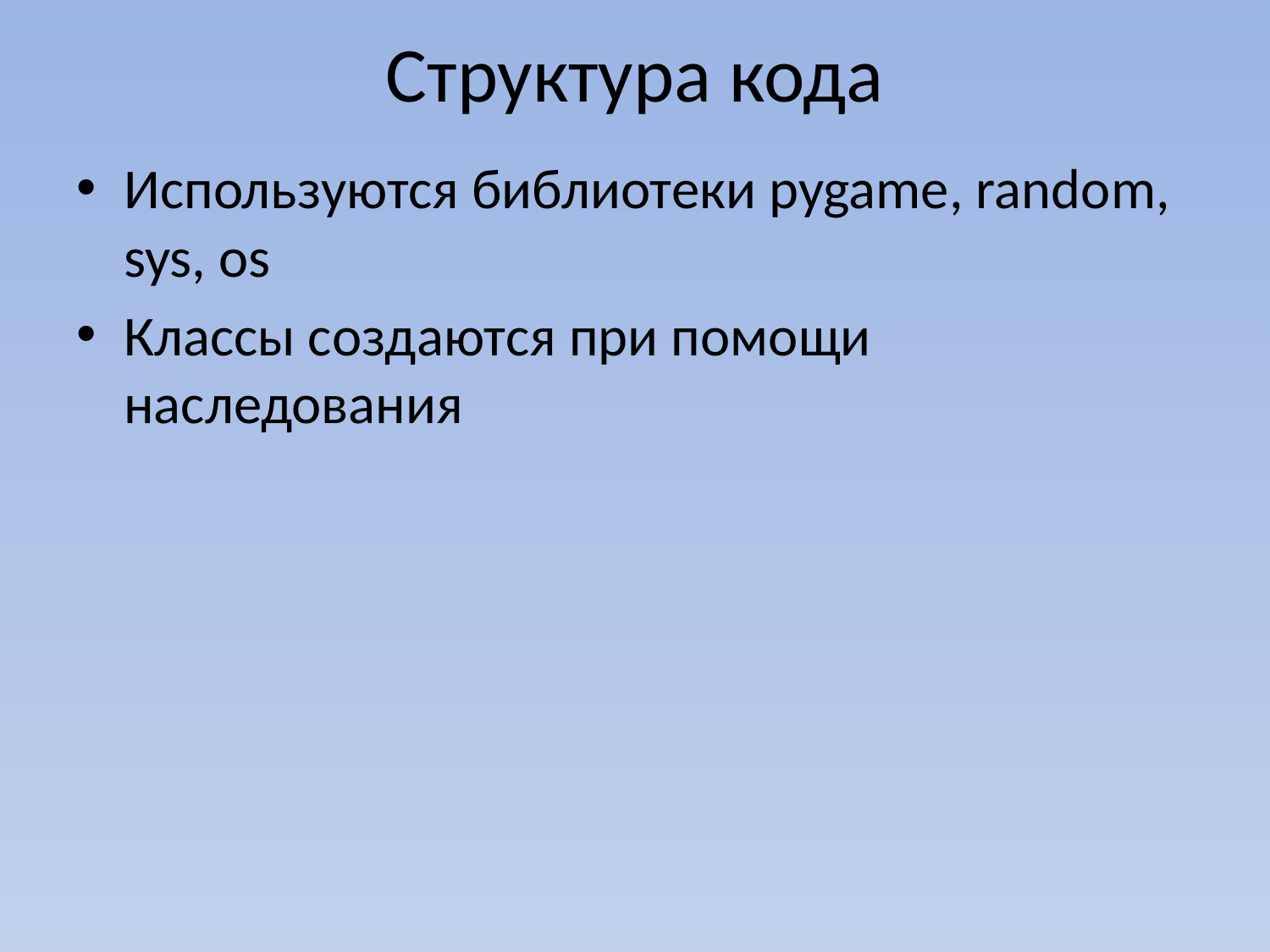

# Структура кода
Используются библиотеки pygame, random, sys, os
Классы создаются при помощи наследования